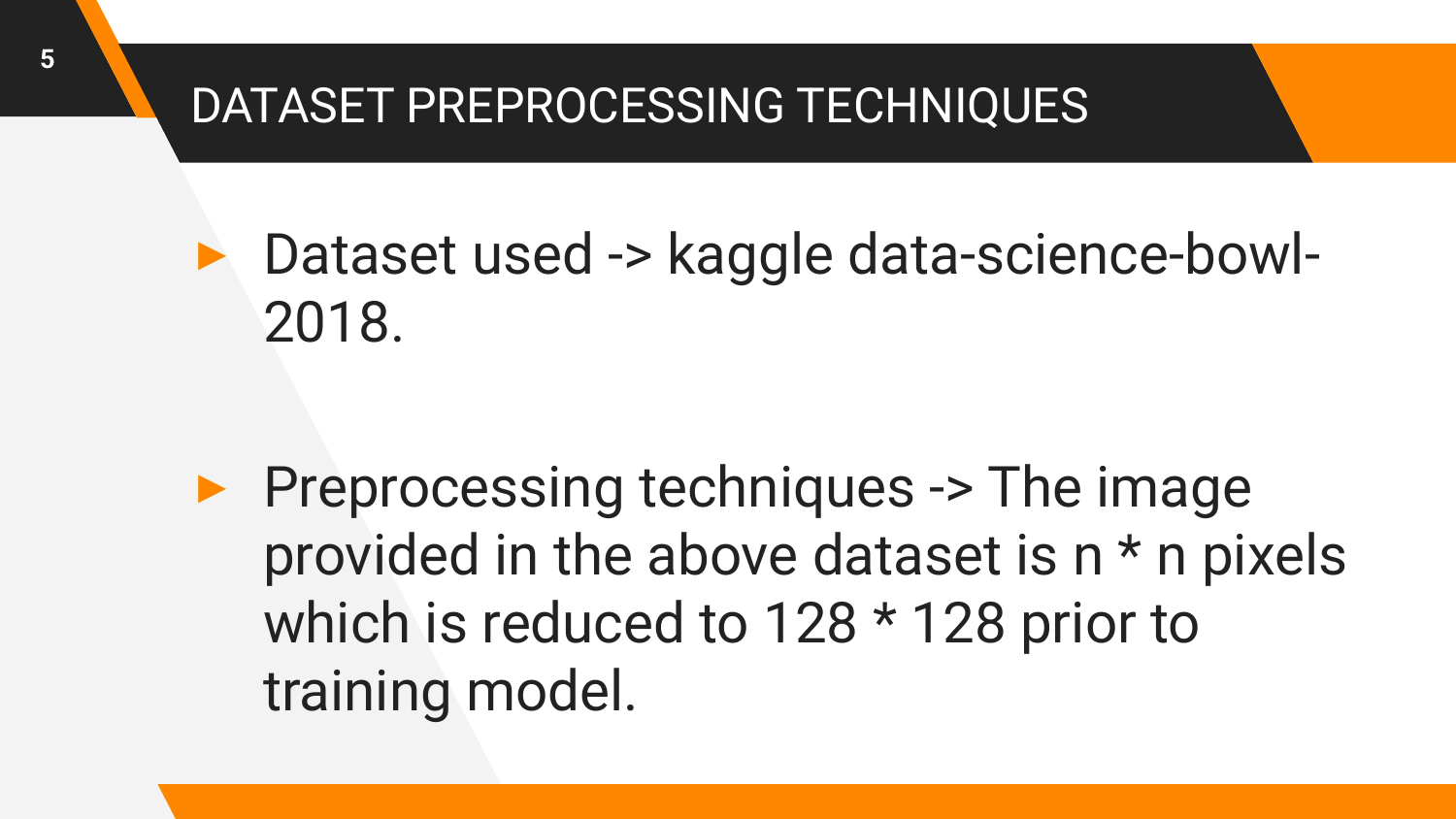

5
# DATASET PREPROCESSING TECHNIQUES
Dataset used -> kaggle data-science-bowl-2018.

Preprocessing techniques -> The image provided in the above dataset is n * n pixels which is reduced to 128 * 128 prior to training model.